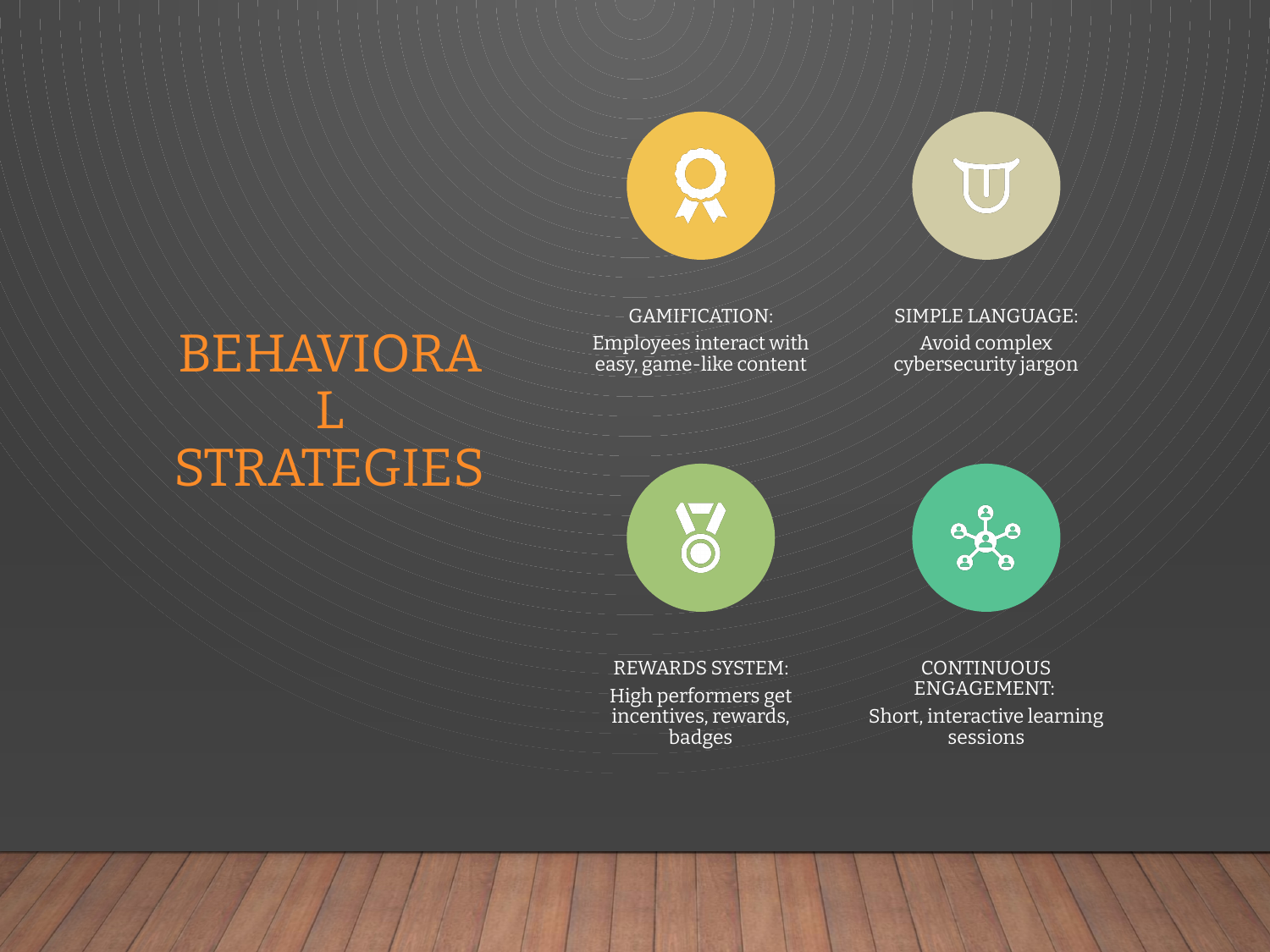

Gamification:
Employees interact with easy, game-like content
Simple Language:
Avoid complex cybersecurity jargon
Rewards System:
High performers get incentives, rewards, badges
Continuous Engagement:
Short, interactive learning sessions
# Behavioral Strategies